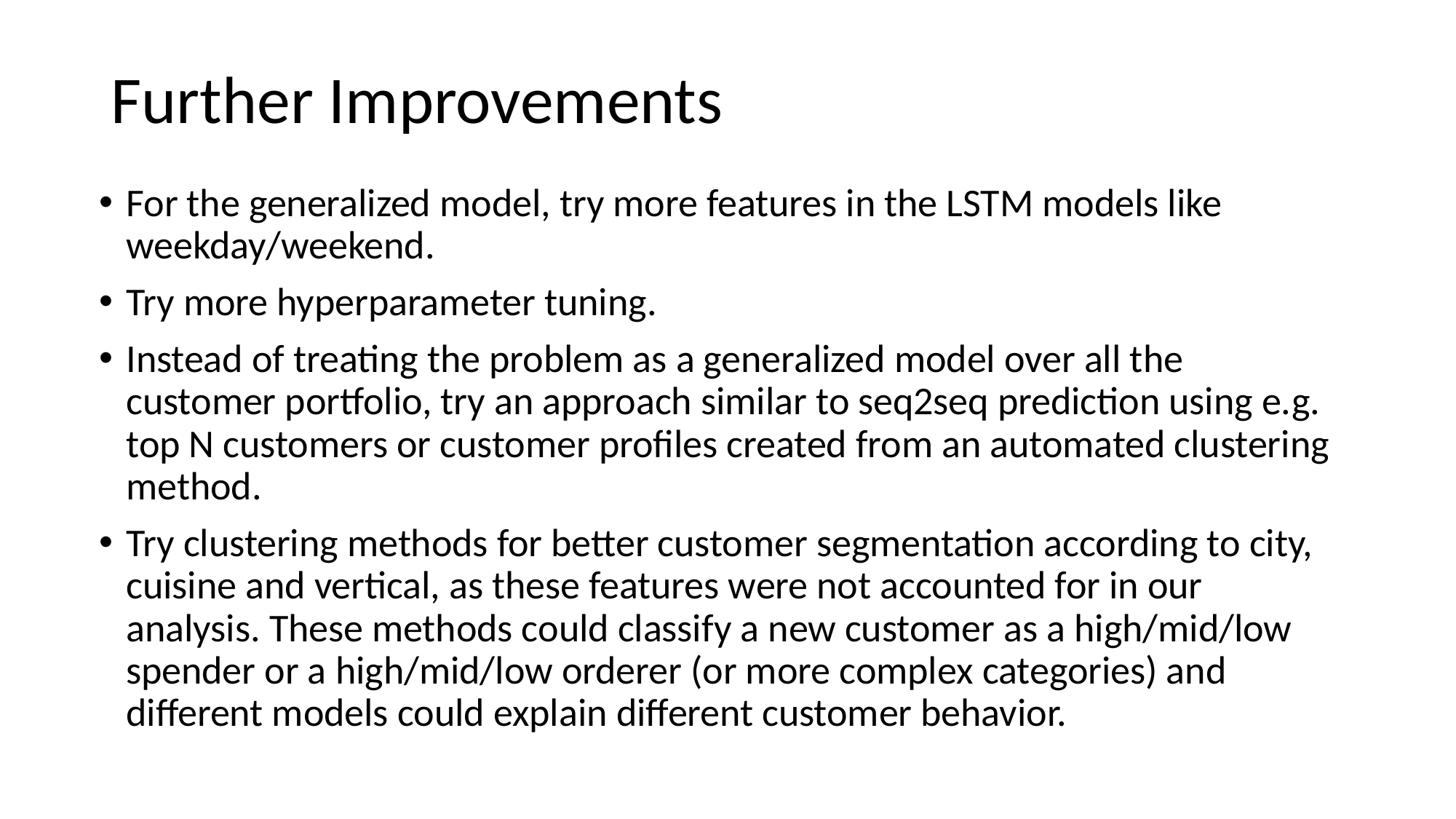

# Further Improvements
For the generalized model, try more features in the LSTM models like weekday/weekend.
Try more hyperparameter tuning.
Instead of treating the problem as a generalized model over all the customer portfolio, try an approach similar to seq2seq prediction using e.g. top N customers or customer profiles created from an automated clustering method.
Try clustering methods for better customer segmentation according to city, cuisine and vertical, as these features were not accounted for in our analysis. These methods could classify a new customer as a high/mid/low spender or a high/mid/low orderer (or more complex categories) and different models could explain different customer behavior.